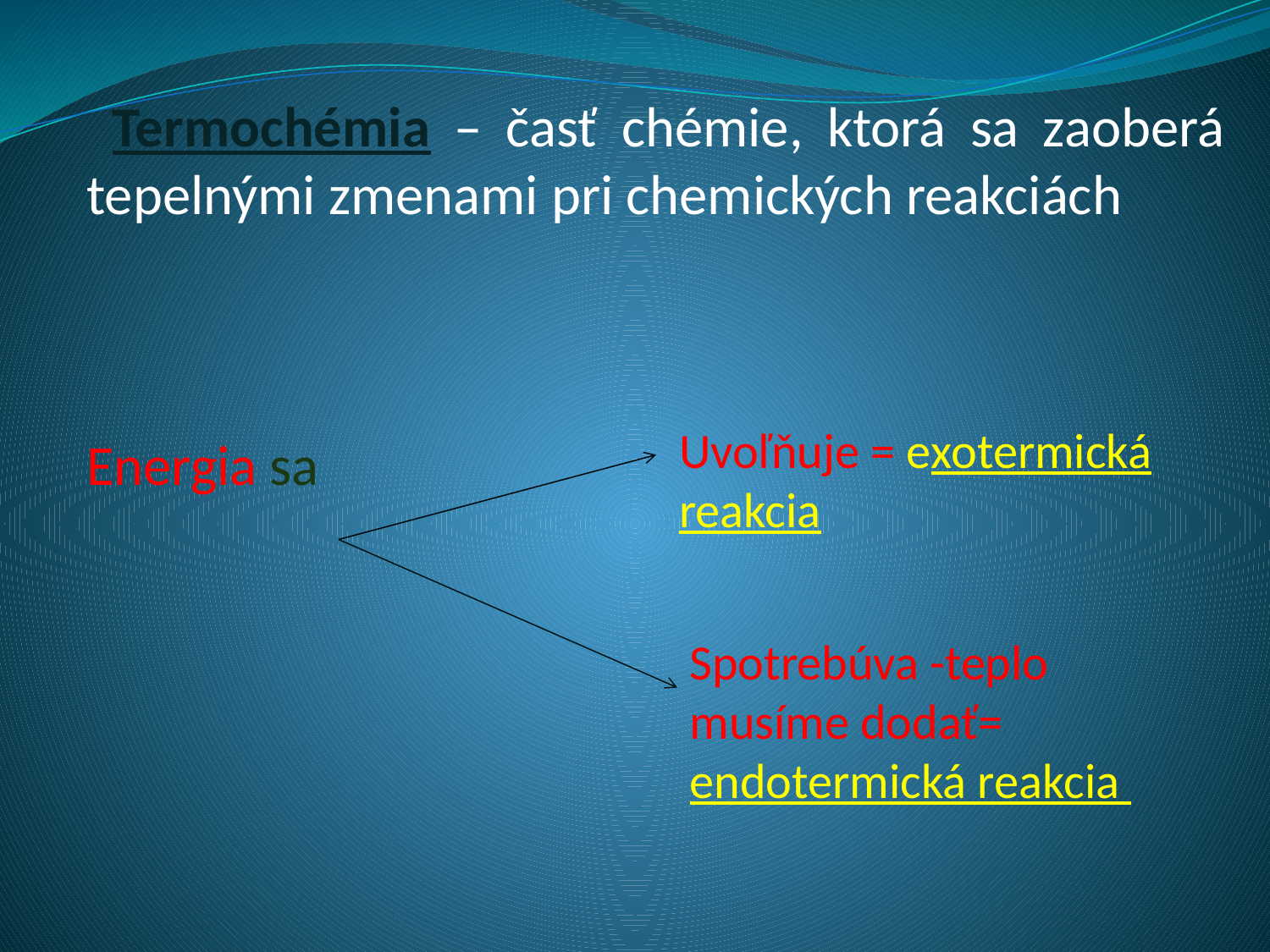

Termochémia – časť chémie, ktorá sa zaoberá tepelnými zmenami pri chemických reakciách

Energia sa
Uvoľňuje = exotermická reakcia
Spotrebúva -teplo musíme dodať= endotermická reakcia